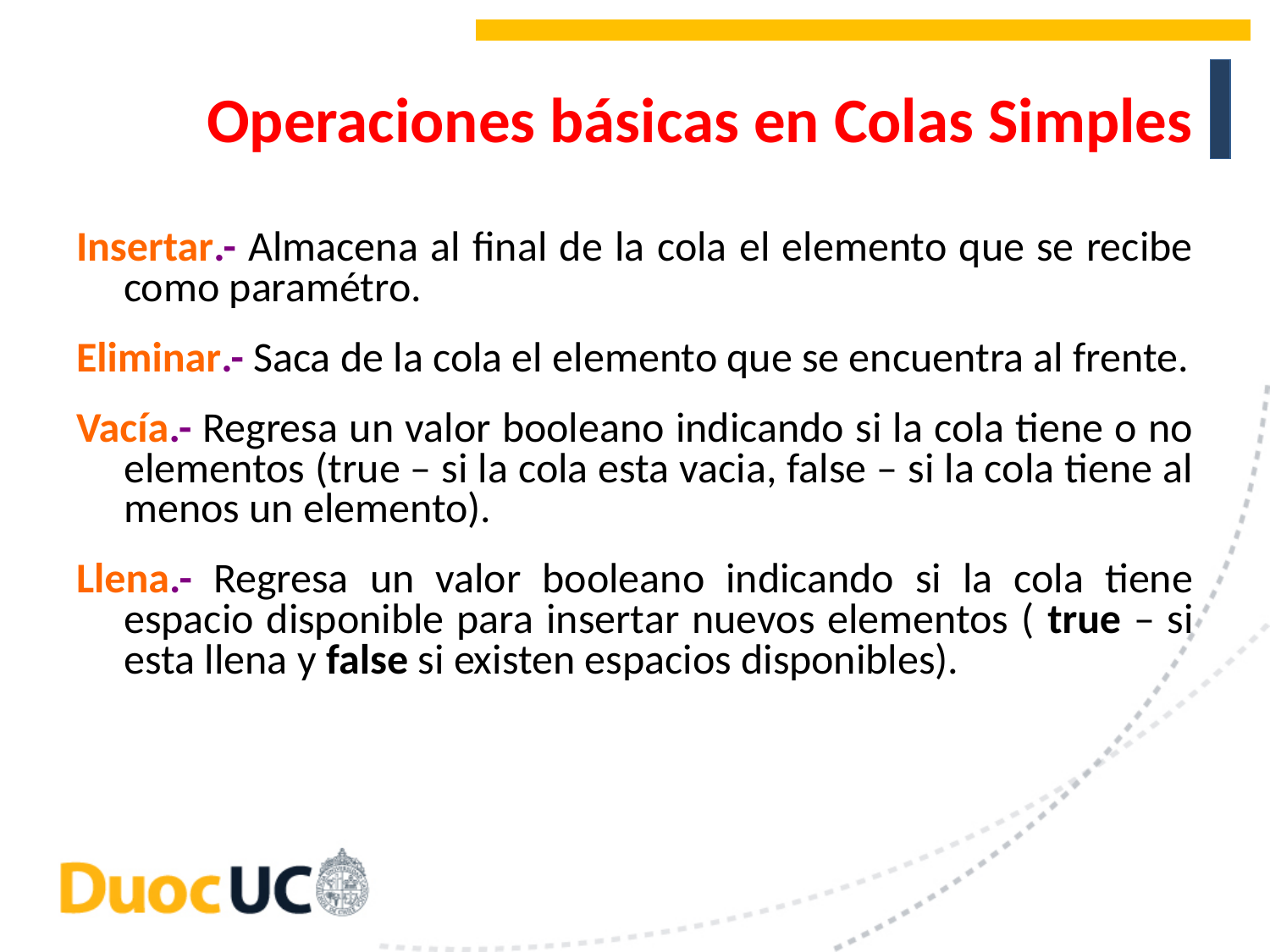

# Operaciones básicas en Colas Simples
Insertar.- Almacena al final de la cola el elemento que se recibe como paramétro.
Eliminar.- Saca de la cola el elemento que se encuentra al frente.
Vacía.- Regresa un valor booleano indicando si la cola tiene o no elementos (true – si la cola esta vacia, false – si la cola tiene al menos un elemento).
Llena.- Regresa un valor booleano indicando si la cola tiene espacio disponible para insertar nuevos elementos ( true – si esta llena y false si existen espacios disponibles).